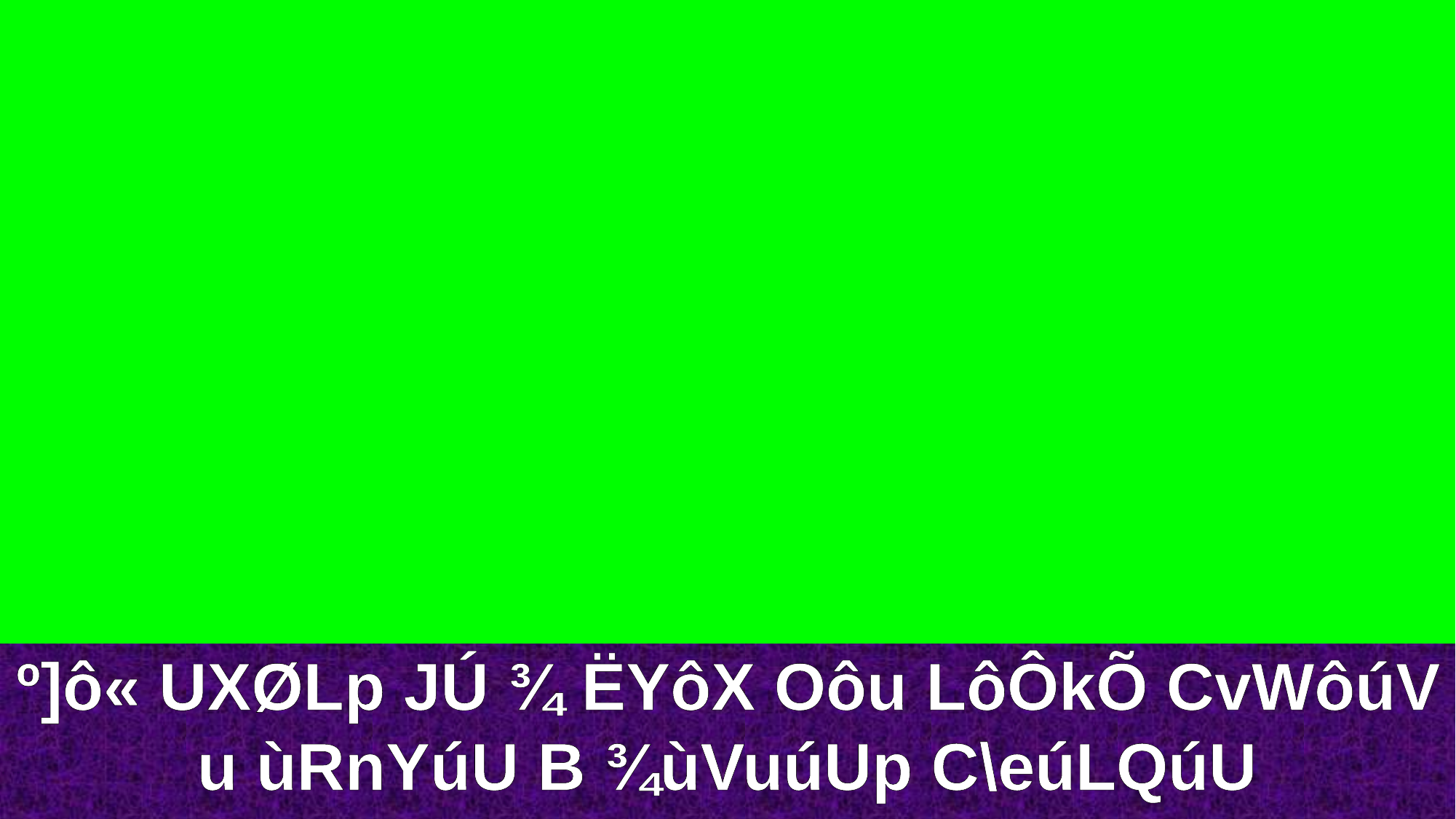

º]ô« UXØL­p JÚ ¾ ËYôX Oôu LôÔkÕ CvWôúV­u ùRnYúU B ¾ùVuúUp C\eúLQúU